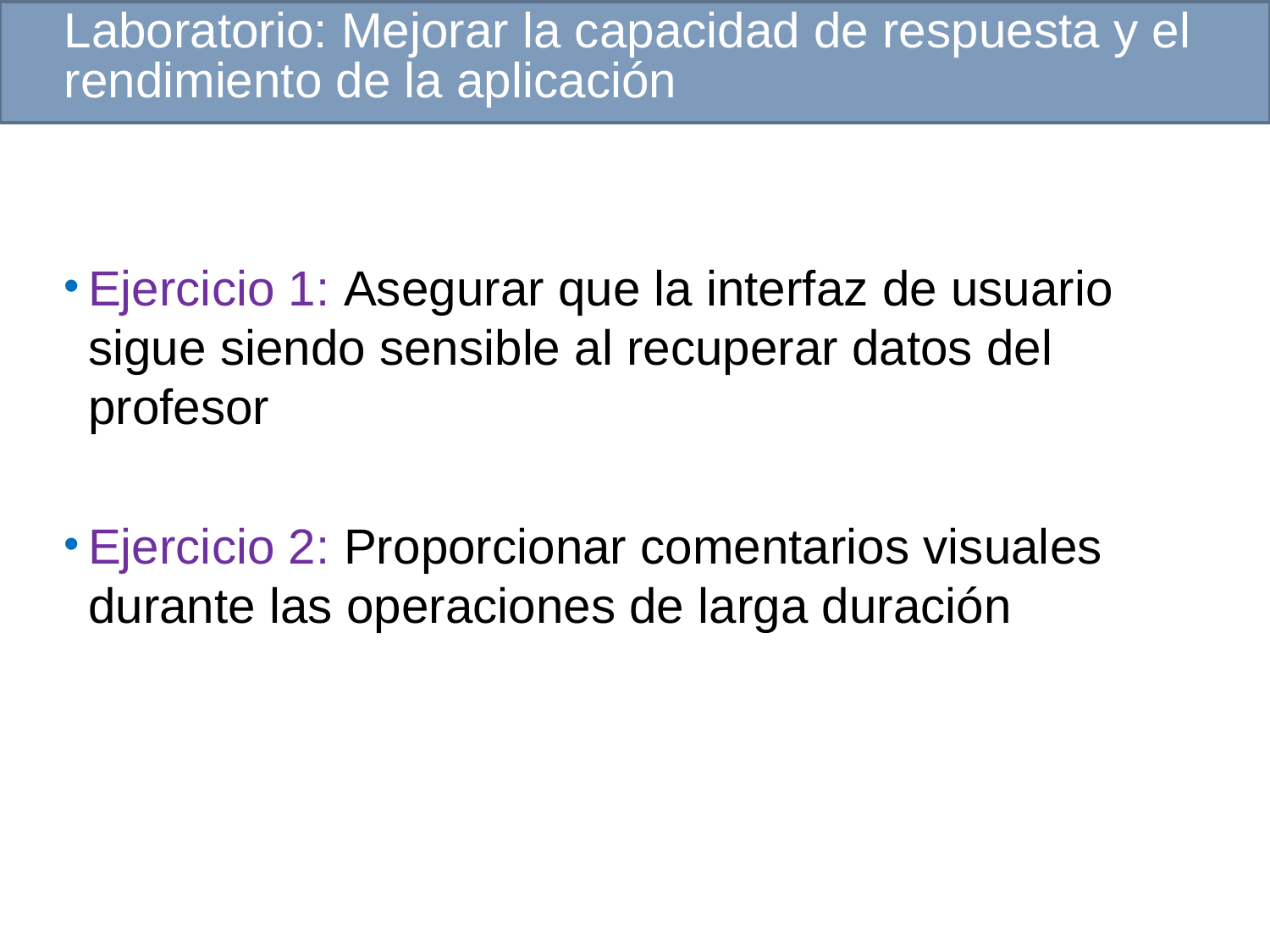

# Laboratorio: Mejorar la capacidad de respuesta y el rendimiento de la aplicación
Ejercicio 1: Asegurar que la interfaz de usuario sigue siendo sensible al recuperar datos del profesor

Ejercicio 2: Proporcionar comentarios visuales durante las operaciones de larga duración